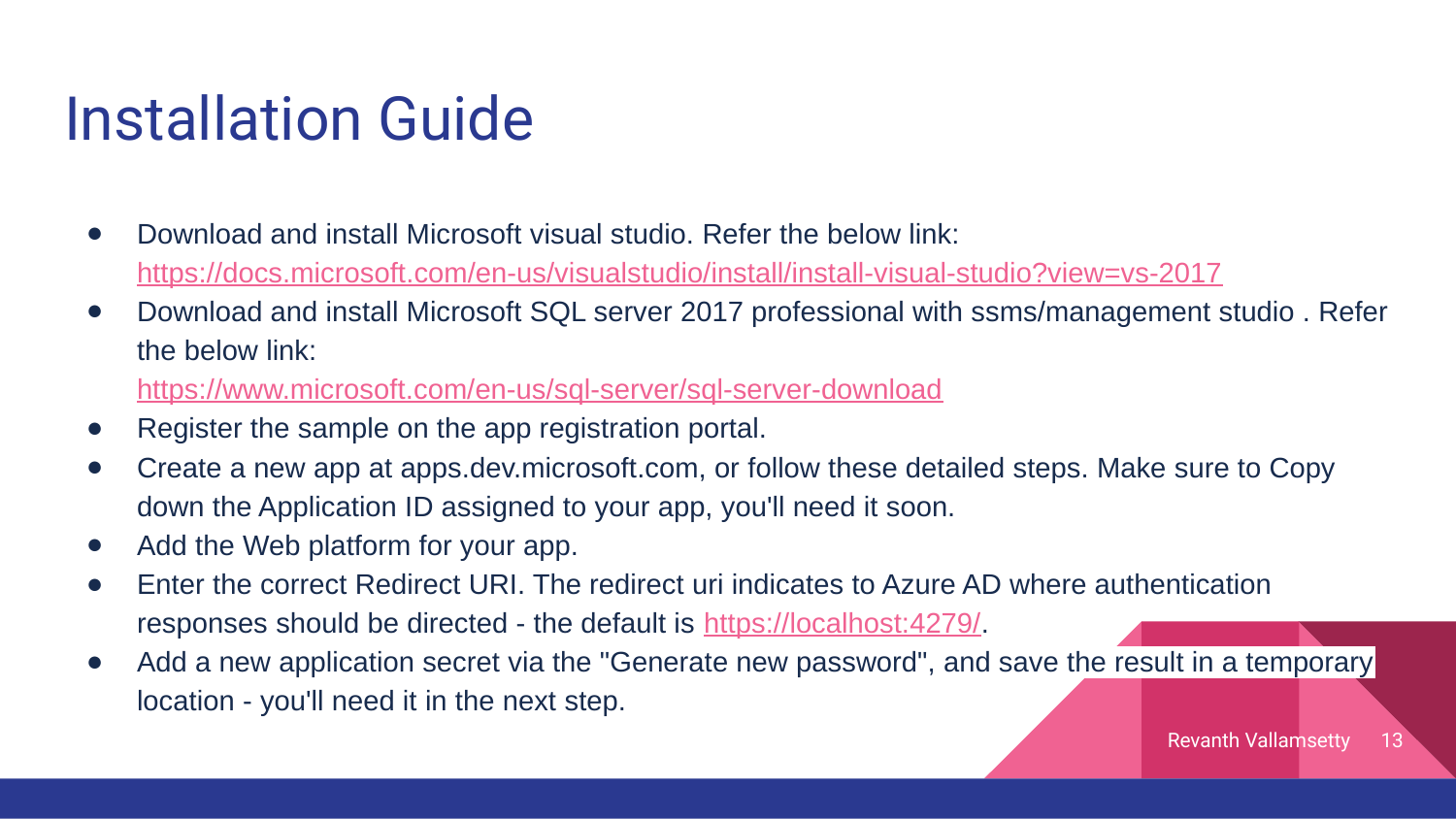

# Installation Guide
Download and install Microsoft visual studio. Refer the below link:
https://docs.microsoft.com/en-us/visualstudio/install/install-visual-studio?view=vs-2017
Download and install Microsoft SQL server 2017 professional with ssms/management studio . Refer the below link:
https://www.microsoft.com/en-us/sql-server/sql-server-download
Register the sample on the app registration portal.
Create a new app at apps.dev.microsoft.com, or follow these detailed steps. Make sure to Copy down the Application ID assigned to your app, you'll need it soon.
Add the Web platform for your app.
Enter the correct Redirect URI. The redirect uri indicates to Azure AD where authentication responses should be directed - the default is https://localhost:4279/.
Add a new application secret via the "Generate new password", and save the result in a temporary location - you'll need it in the next step.
Revanth Vallamsetty      13